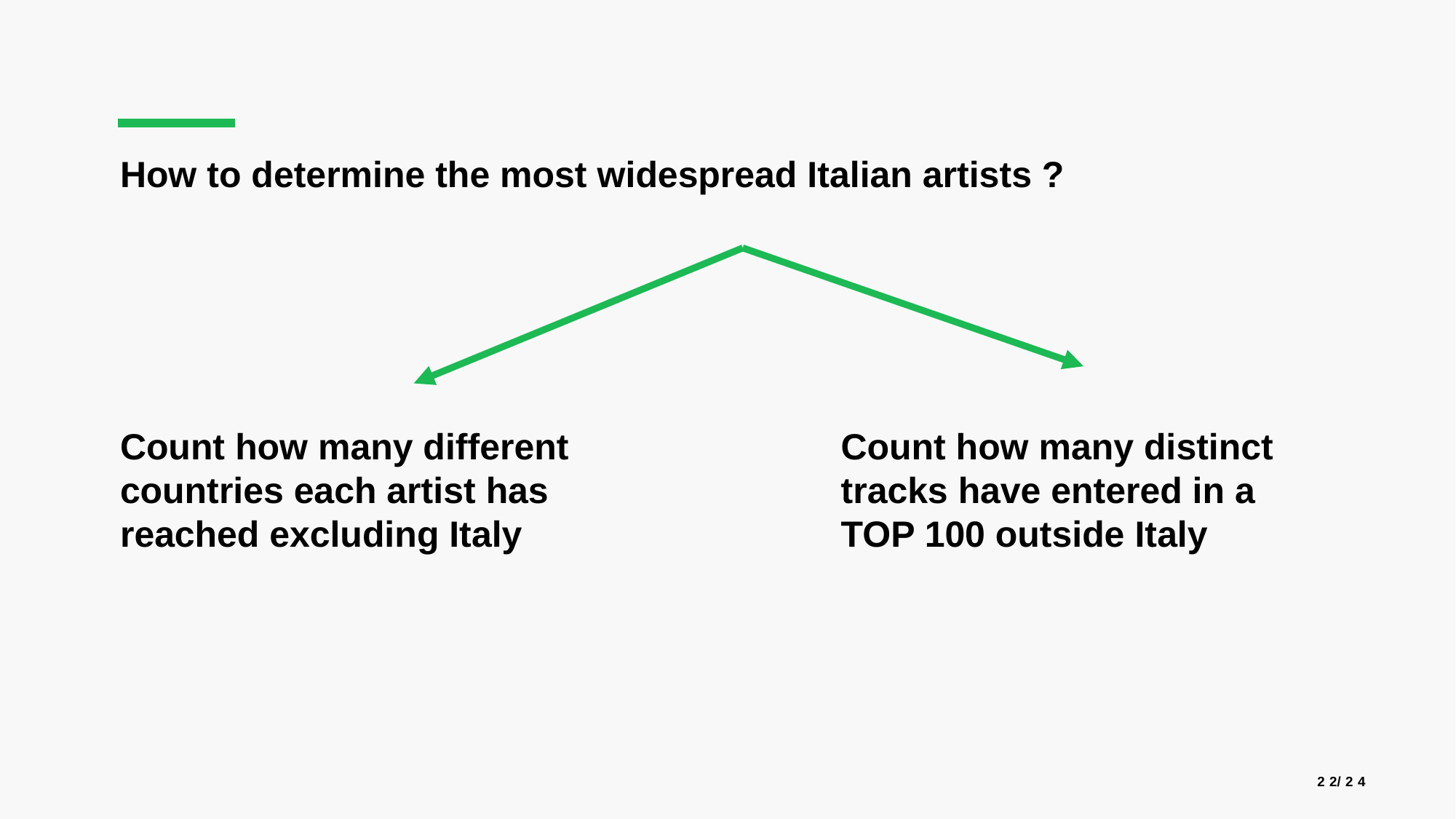

How to determine the most widespread Italian artists ?
Count how many distinct tracks have entered in a TOP 100 outside Italy
Count how many different countries each artist has reached excluding Italy
22/24